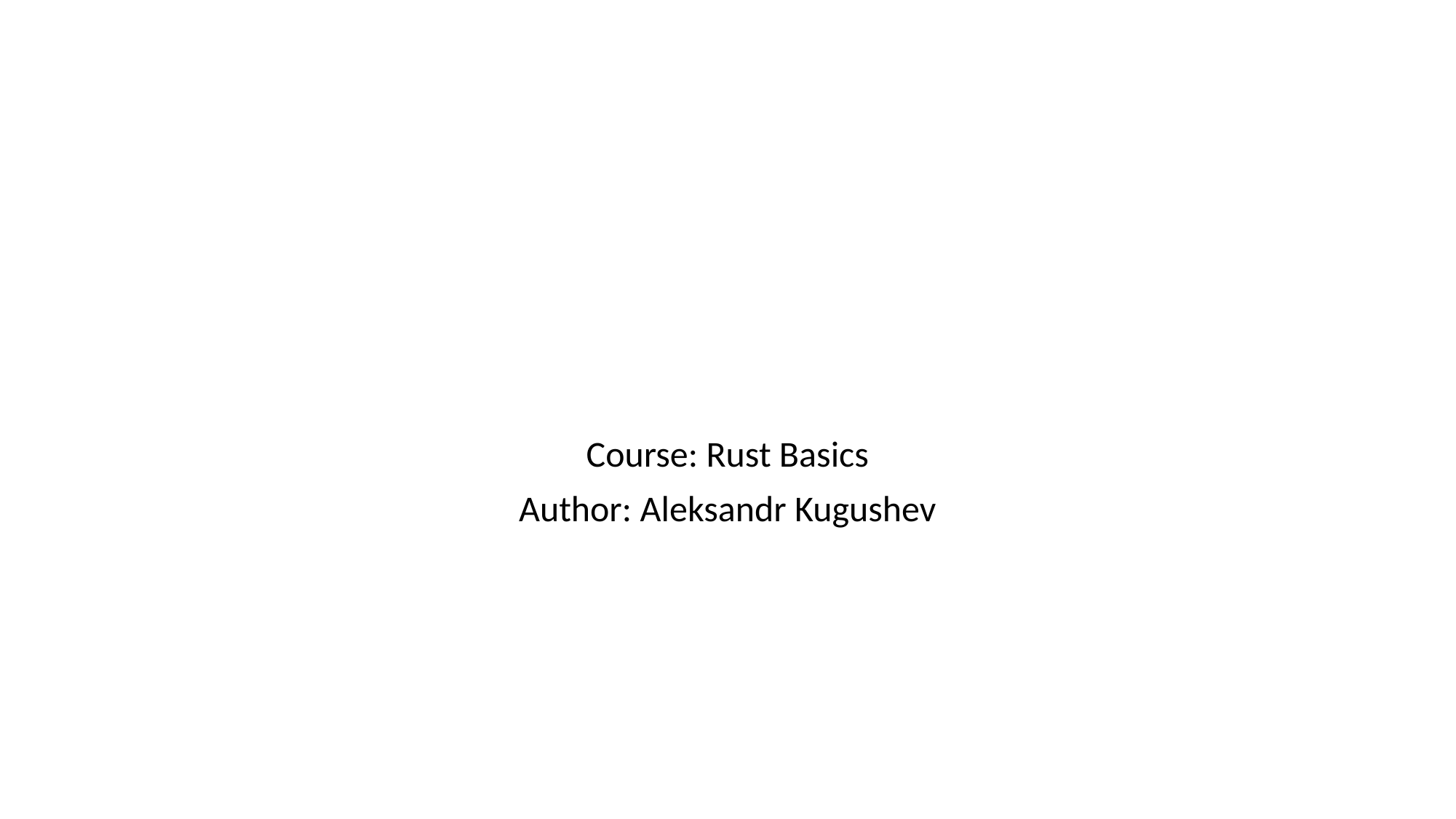

#
Course: Rust Basics
Author: Aleksandr Kugushev